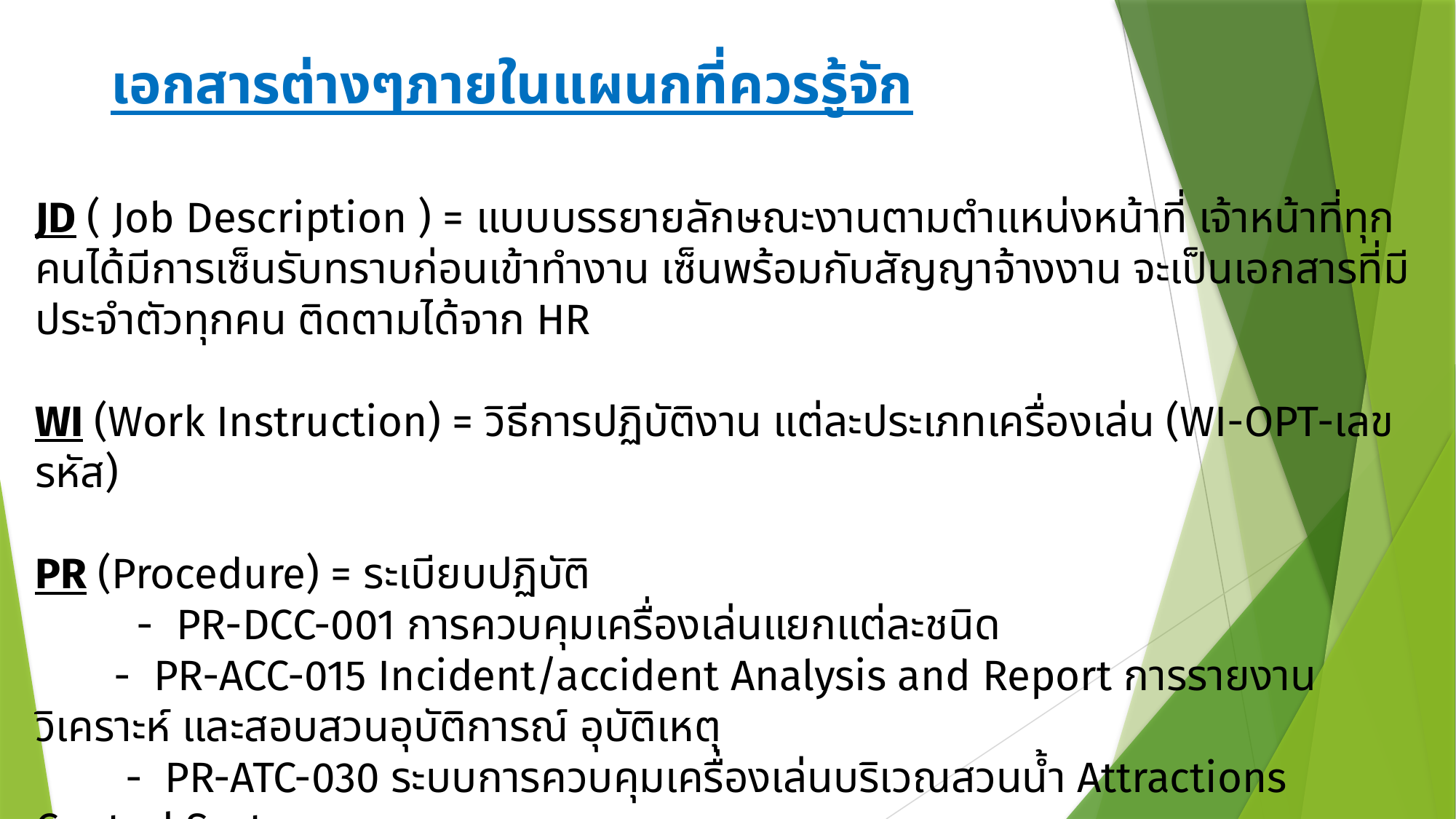

# เอกสารต่างๆภายในแผนกที่ควรรู้จัก
JD ( Job Description ) = แบบบรรยายลักษณะงานตามตำแหน่งหน้าที่ เจ้าหน้าที่ทุกคนได้มีการเซ็นรับทราบก่อนเข้าทำงาน เซ็นพร้อมกับสัญญาจ้างงาน จะเป็นเอกสารที่มีประจำตัวทุกคน ติดตามได้จาก HR

WI (Work Instruction) = วิธีการปฏิบัติงาน แต่ละประเภทเครื่องเล่น (WI-OPT-เลขรหัส)

PR (Procedure) = ระเบียบปฏิบัติ
         -  PR-DCC-001 การควบคุมเครื่องเล่นแยกแต่ละชนิด
       -  PR-ACC-015 Incident/accident Analysis and Report การรายงาน วิเคราะห์ และสอบสวนอุบัติการณ์ อุบัติเหตุ
        -  PR-ATC-030 ระบบการควบคุมเครื่องเล่นบริเวณสวนน้ำ Attractions Control System